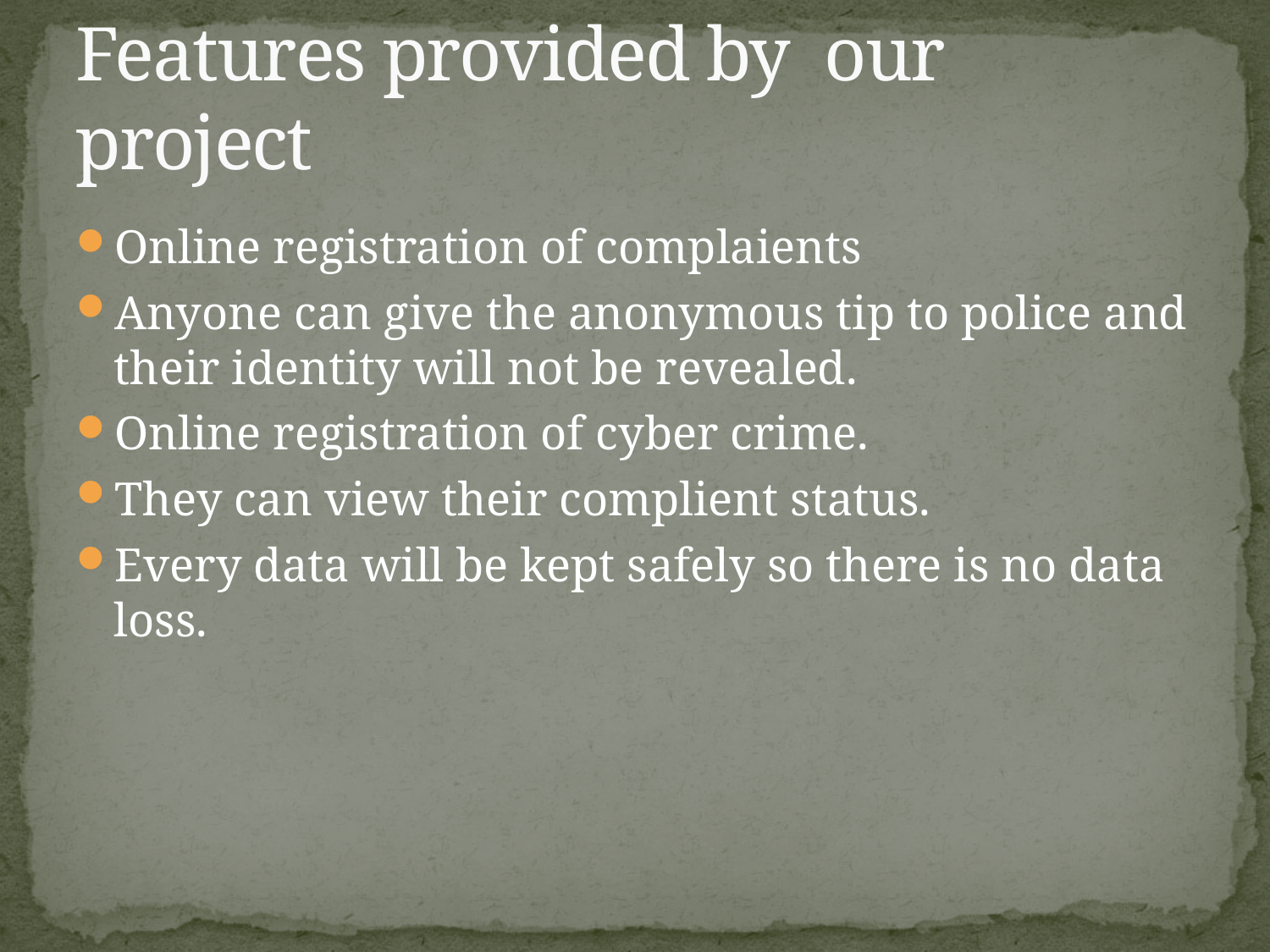

# Features provided by  our project
Online registration of complaients
Anyone can give the anonymous tip to police and their identity will not be revealed.
Online registration of cyber crime.
They can view their complient status.
Every data will be kept safely so there is no data loss.